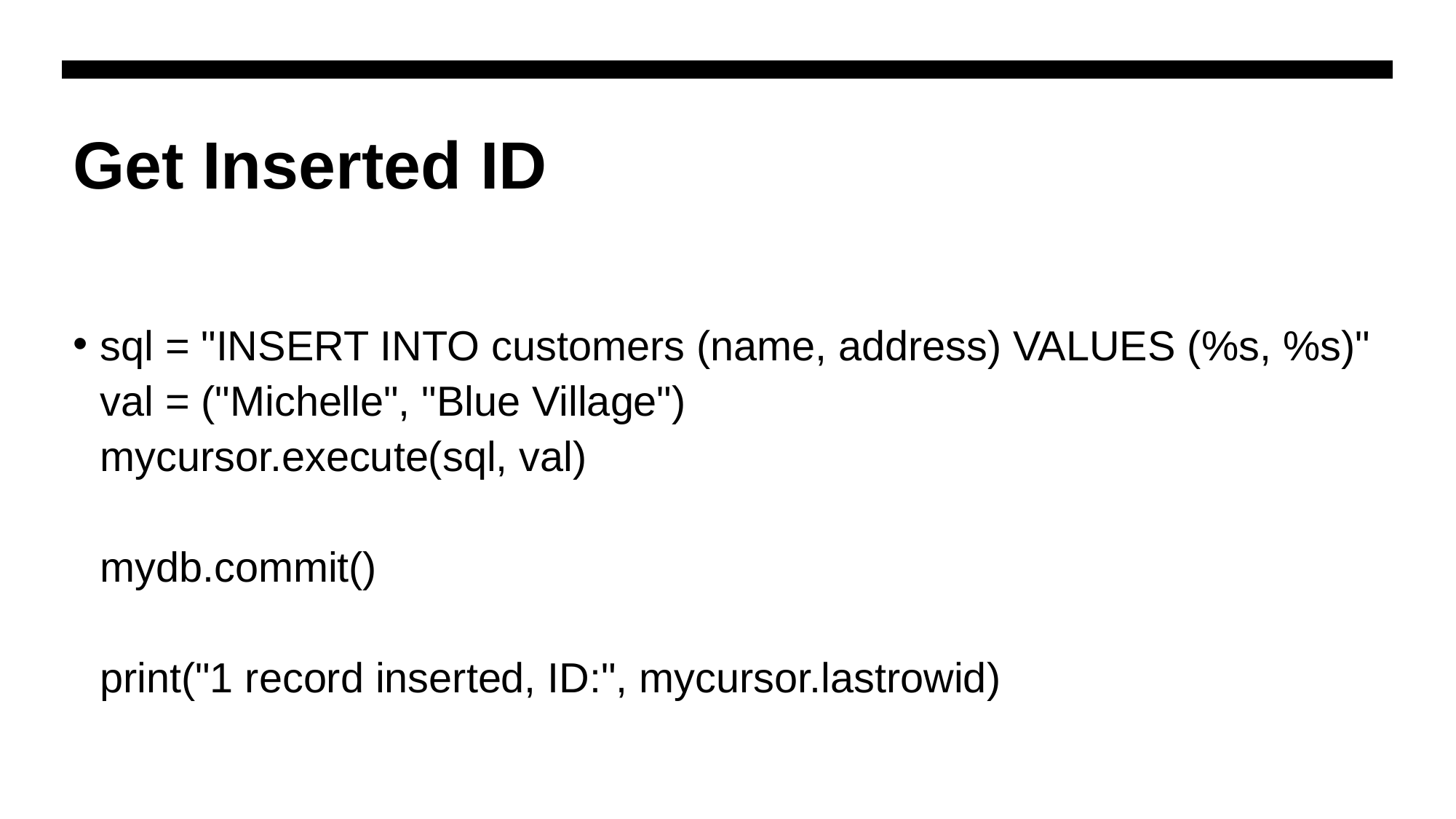

# Get Inserted ID
sql = "INSERT INTO customers (name, address) VALUES (%s, %s)"
val = ("Michelle", "Blue Village")
mycursor.execute(sql, val)
mydb.commit()
print("1 record inserted, ID:", mycursor.lastrowid)